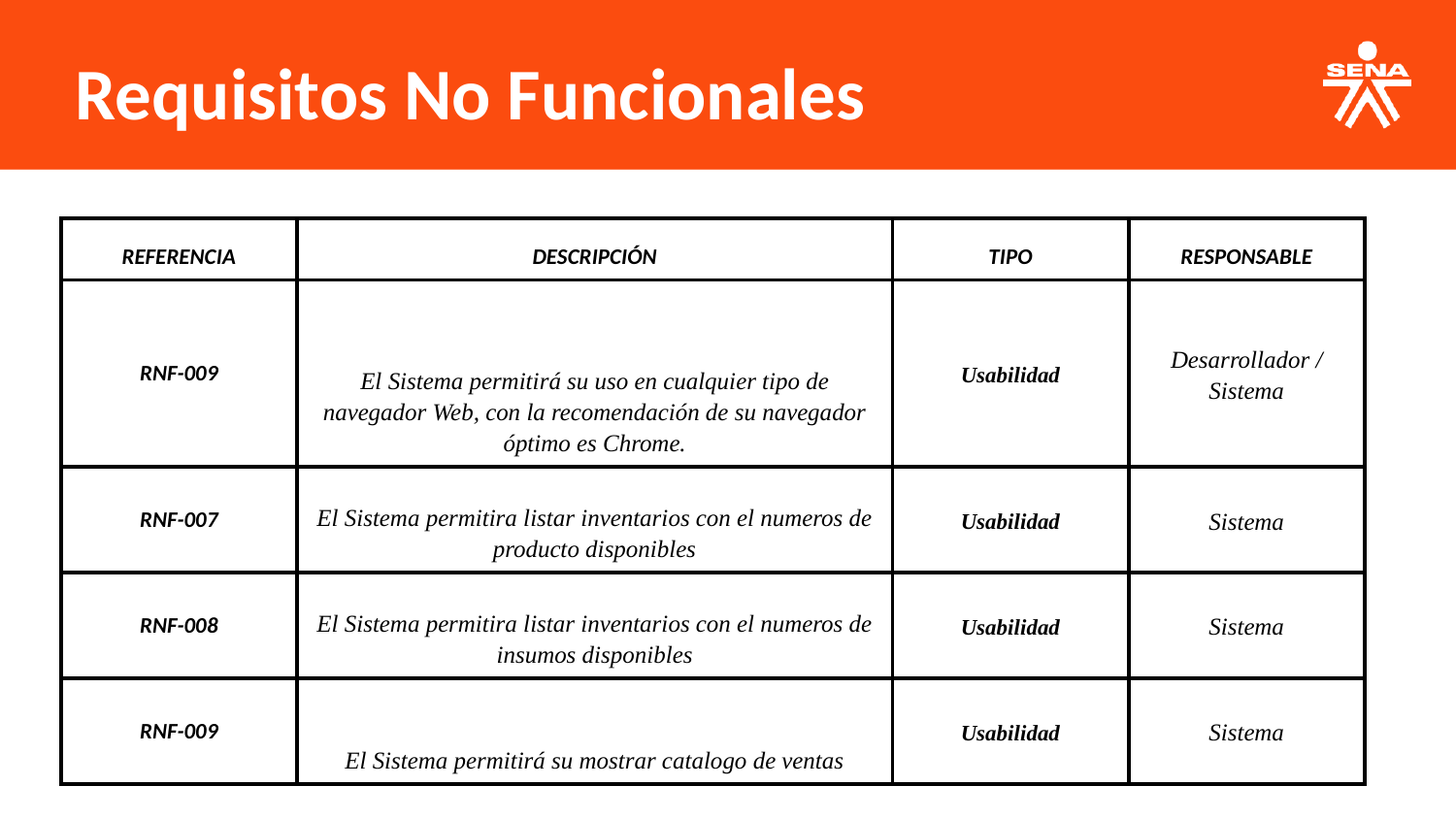

Requisitos No Funcionales
| REFERENCIA | DESCRIPCIÓN | TIPO | RESPONSABLE |
| --- | --- | --- | --- |
| RNF-009 | El Sistema permitirá su uso en cualquier tipo de navegador Web, con la recomendación de su navegador óptimo es Chrome. | Usabilidad | Desarrollador / Sistema |
| RNF-007 | El Sistema permitira listar inventarios con el numeros de producto disponibles | Usabilidad | Sistema |
| RNF-008 | El Sistema permitira listar inventarios con el numeros de insumos disponibles | Usabilidad | Sistema |
| RNF-009 | El Sistema permitirá su mostrar catalogo de ventas | Usabilidad | Sistema |